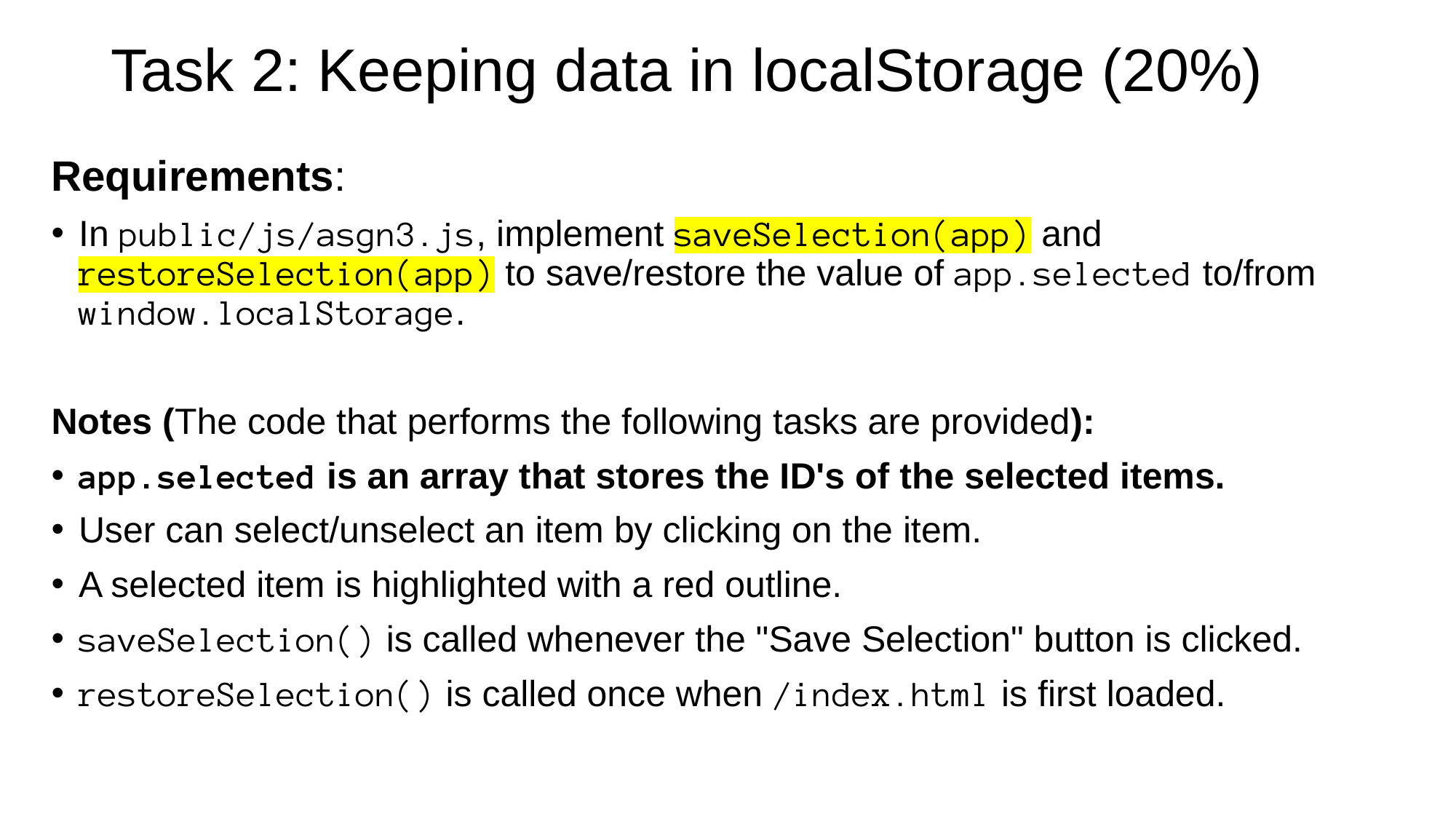

# Task 2: Keeping data in localStorage (20%)
Requirements:
In public/js/asgn3.js, implement saveSelection(app) and restoreSelection(app) to save/restore the value of app.selected to/from window.localStorage.

Notes (The code that performs the following tasks are provided):
app.selected is an array that stores the ID's of the selected items.
User can select/unselect an item by clicking on the item.
A selected item is highlighted with a red outline.
saveSelection() is called whenever the "Save Selection" button is clicked.
restoreSelection() is called once when /index.html is first loaded.